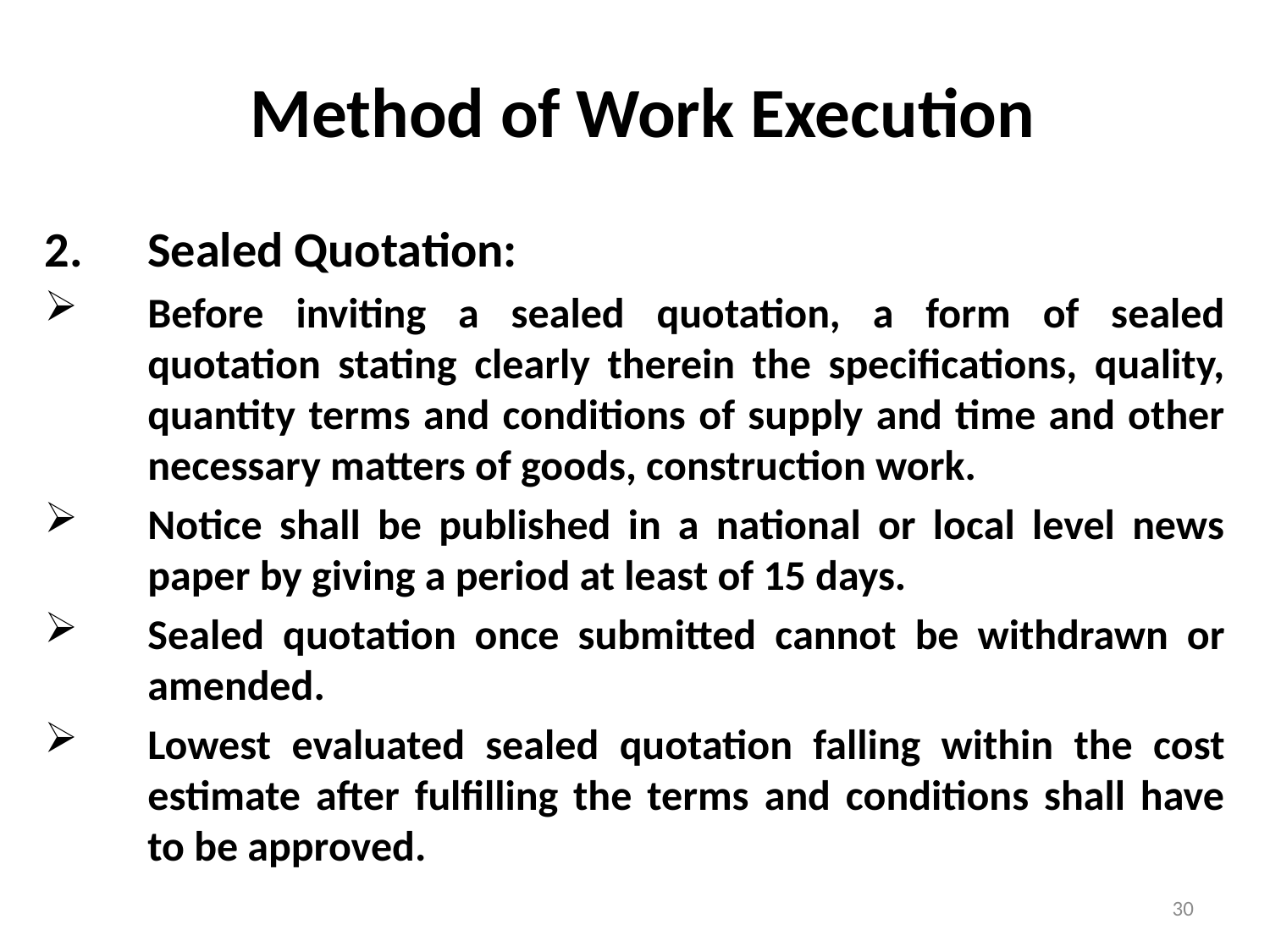

# Method of Work Execution
Sealed Quotation:
Before inviting a sealed quotation, a form of sealed quotation stating clearly therein the specifications, quality, quantity terms and conditions of supply and time and other necessary matters of goods, construction work.
Notice shall be published in a national or local level news paper by giving a period at least of 15 days.
Sealed quotation once submitted cannot be withdrawn or amended.
Lowest evaluated sealed quotation falling within the cost estimate after fulfilling the terms and conditions shall have to be approved.

30